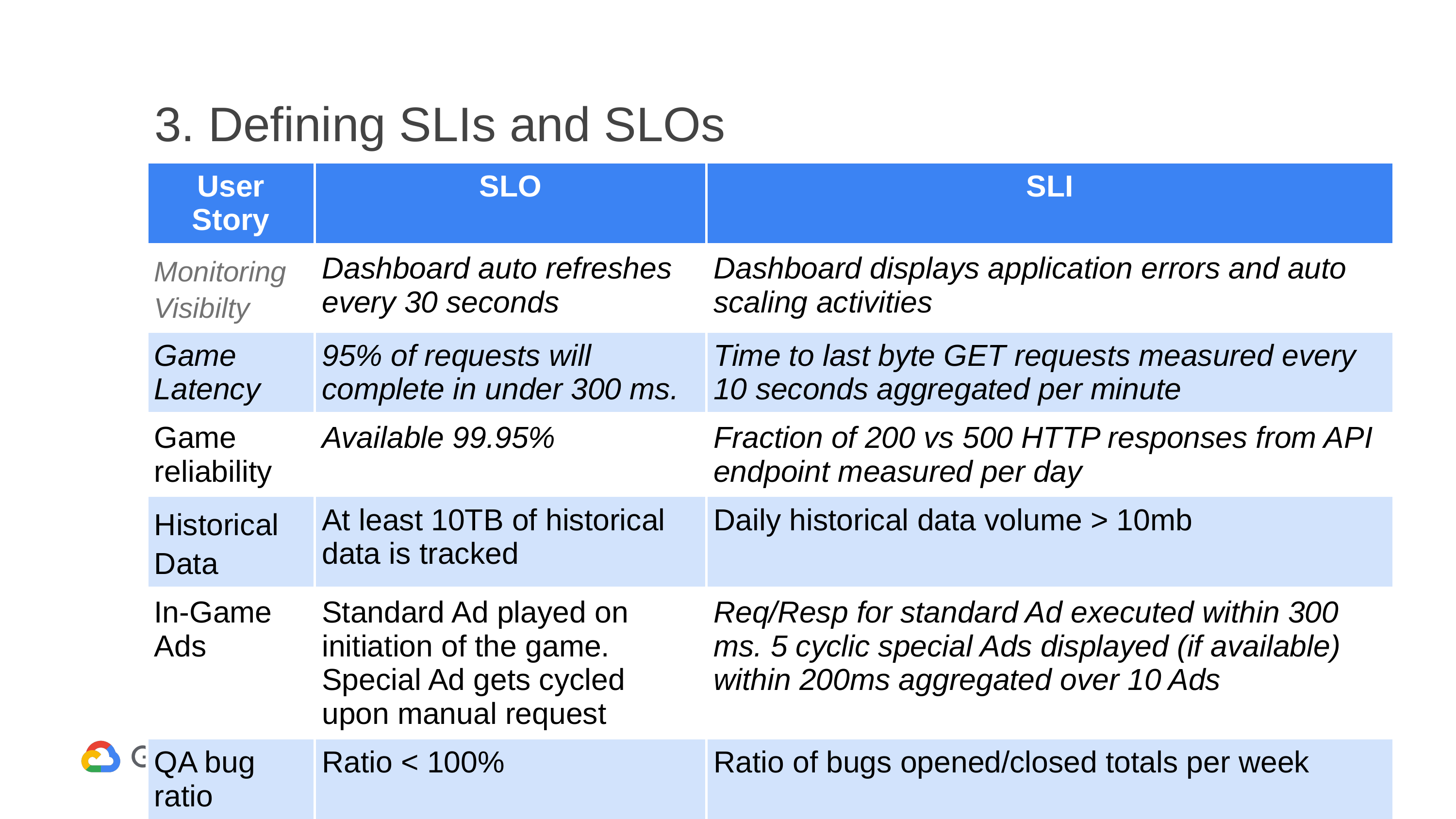

# 3. Defining SLIs and SLOs
| User Story | SLO | SLI |
| --- | --- | --- |
| Monitoring Visibilty | Dashboard auto refreshes every 30 seconds | Dashboard displays application errors and auto scaling activities |
| Game Latency | 95% of requests will complete in under 300 ms. | Time to last byte GET requests measured every 10 seconds aggregated per minute |
| Game reliability | Available 99.95% | Fraction of 200 vs 500 HTTP responses from API endpoint measured per day |
| Historical Data | At least 10TB of historical data is tracked | Daily historical data volume > 10mb |
| In-Game Ads | Standard Ad played on initiation of the game. Special Ad gets cycled upon manual request | Req/Resp for standard Ad executed within 300 ms. 5 cyclic special Ads displayed (if available) within 200ms aggregated over 10 Ads |
| QA bug ratio | Ratio < 100% | Ratio of bugs opened/closed totals per week |
|  |  |  |